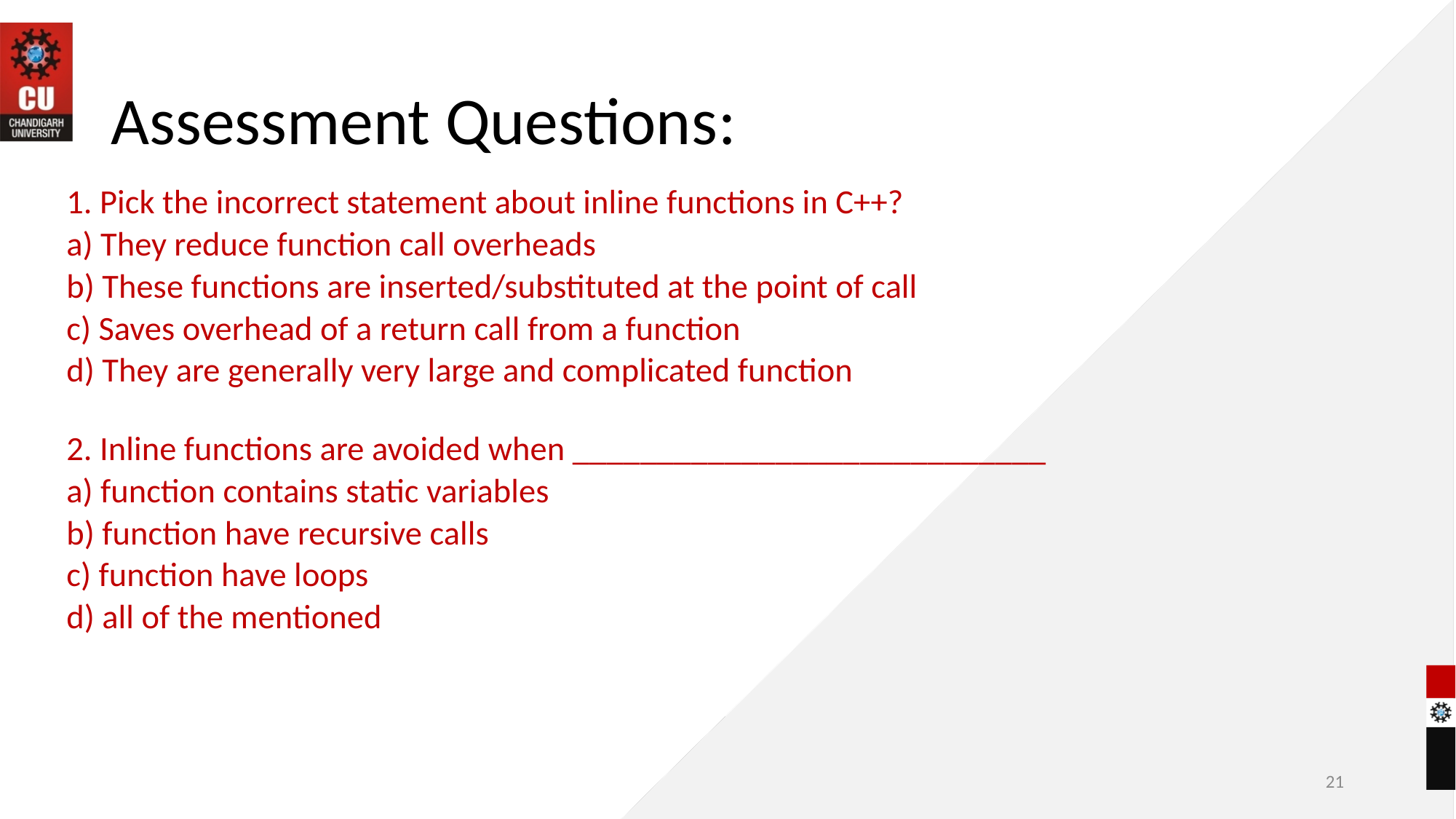

# Assessment Questions:
1. Pick the incorrect statement about inline functions in C++?
a) They reduce function call overheads
b) These functions are inserted/substituted at the point of call
c) Saves overhead of a return call from a function
d) They are generally very large and complicated function
2. Inline functions are avoided when ____________________________
a) function contains static variables
b) function have recursive calls
c) function have loops
d) all of the mentioned

21